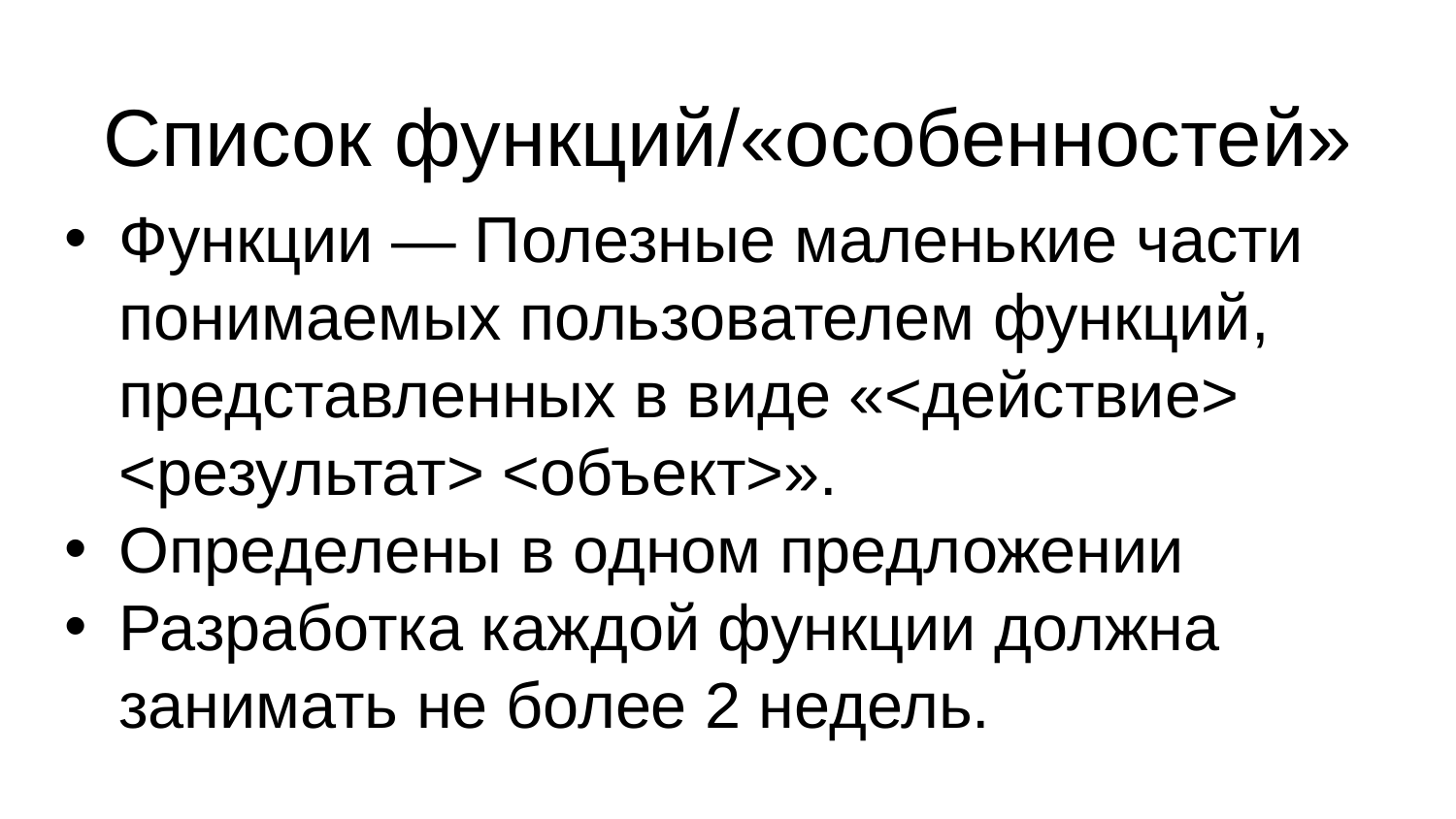

# Список функций/«особенностей»
Функции — Полезные маленькие части понимаемых пользователем функций, представленных в виде «<действие> <результат> <объект>».
Определены в одном предложении
Разработка каждой функции должна занимать не более 2 недель.